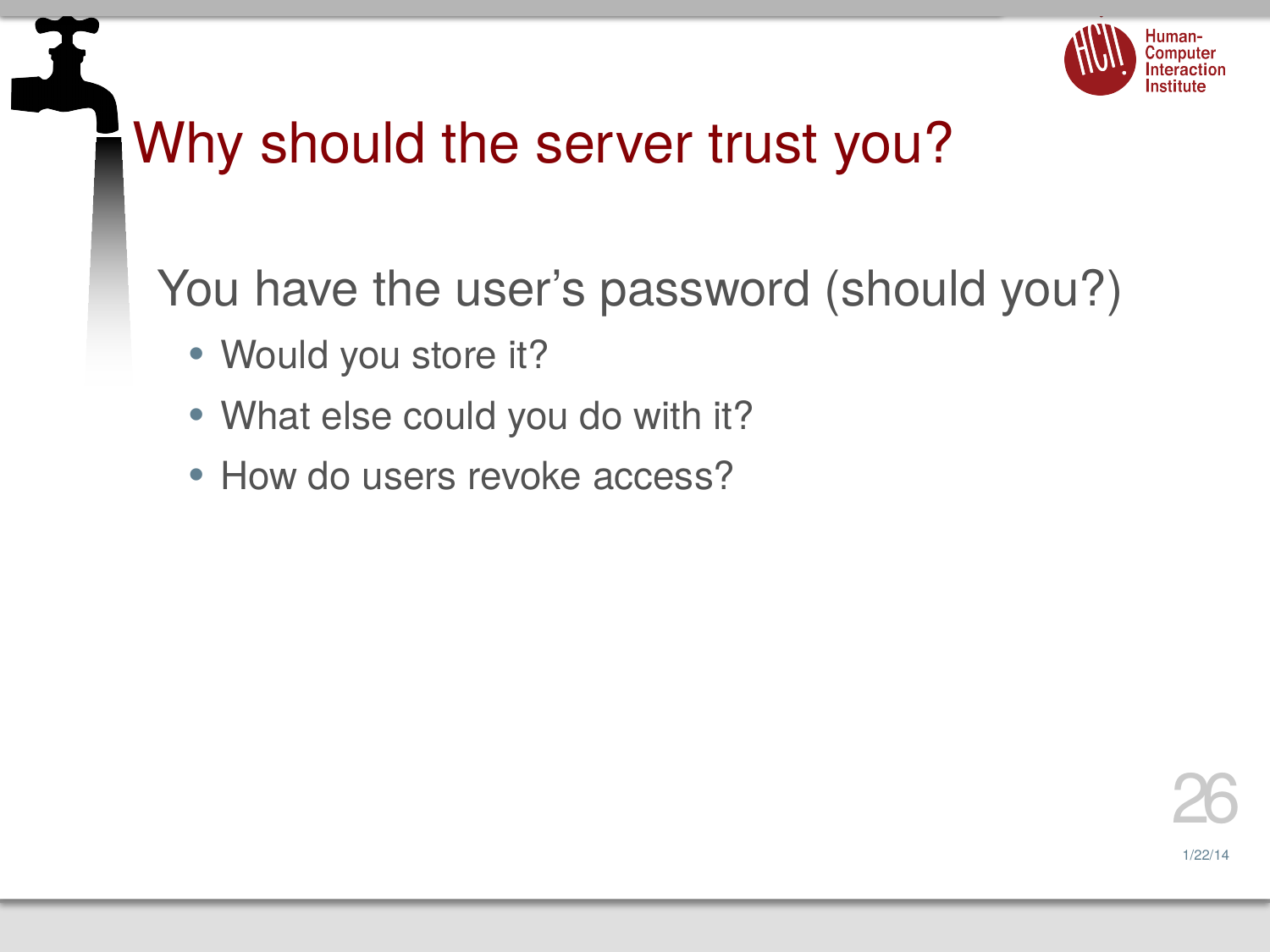

# Why should the server trust you?
You have the user’s password (should you?)
Would you store it?
What else could you do with it?
How do users revoke access?

26
1/22/14